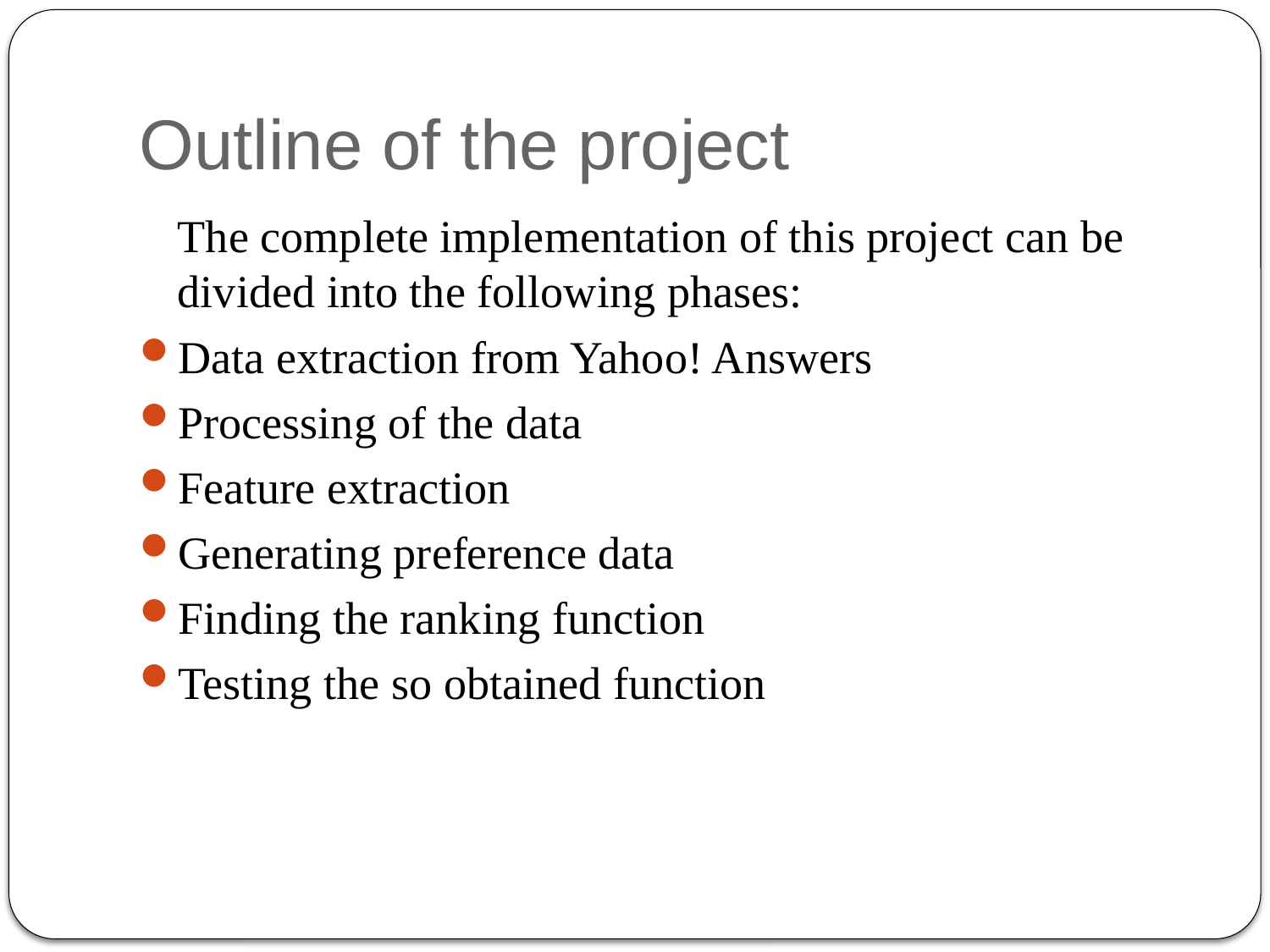

# Outline of the project
	The complete implementation of this project can be divided into the following phases:
Data extraction from Yahoo! Answers
Processing of the data
Feature extraction
Generating preference data
Finding the ranking function
Testing the so obtained function